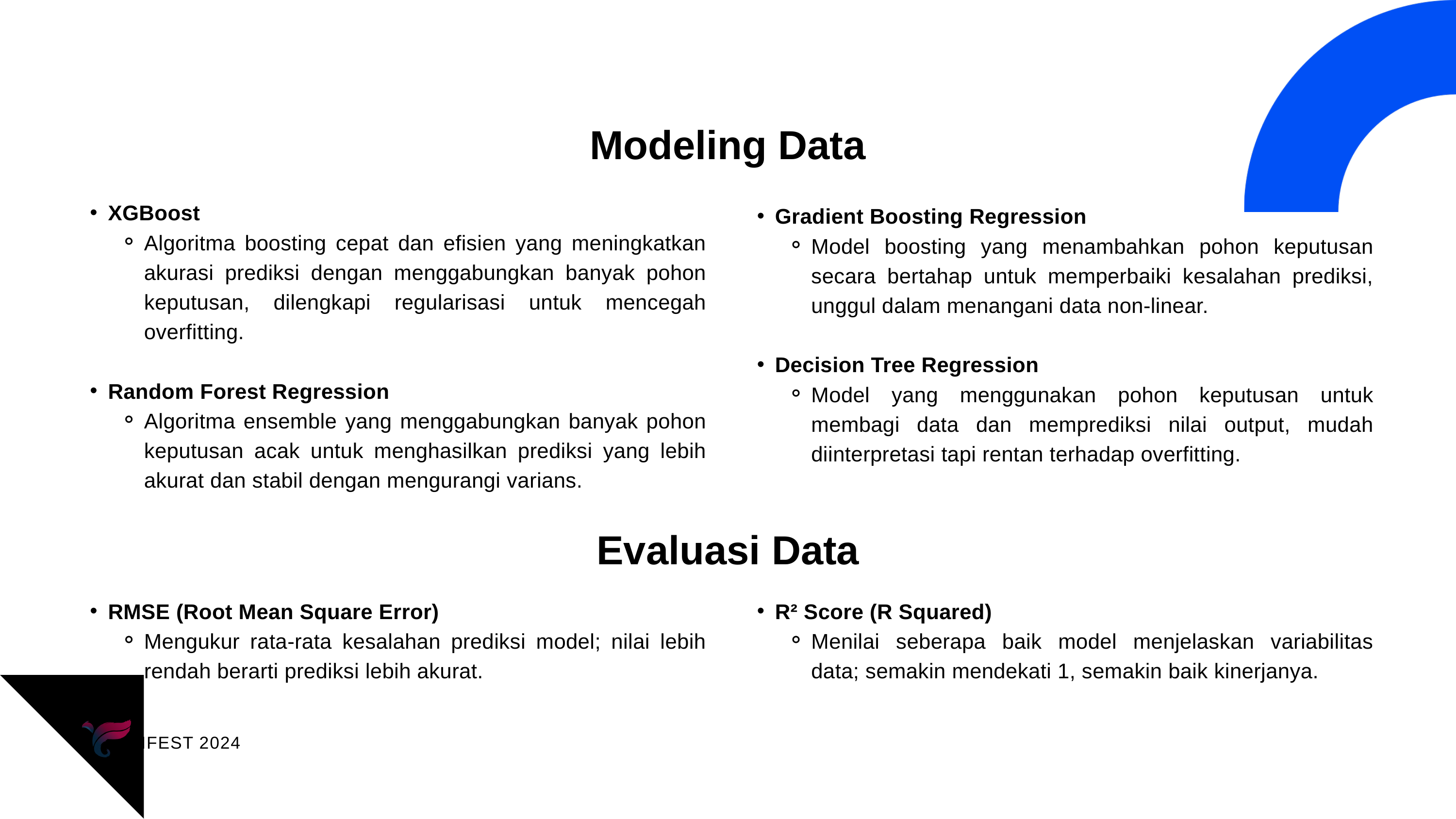

Modeling Data
XGBoost
Algoritma boosting cepat dan efisien yang meningkatkan akurasi prediksi dengan menggabungkan banyak pohon keputusan, dilengkapi regularisasi untuk mencegah overfitting.

Random Forest Regression
Algoritma ensemble yang menggabungkan banyak pohon keputusan acak untuk menghasilkan prediksi yang lebih akurat dan stabil dengan mengurangi varians.
Gradient Boosting Regression
Model boosting yang menambahkan pohon keputusan secara bertahap untuk memperbaiki kesalahan prediksi, unggul dalam menangani data non-linear.

Decision Tree Regression
Model yang menggunakan pohon keputusan untuk membagi data dan memprediksi nilai output, mudah diinterpretasi tapi rentan terhadap overfitting.

Evaluasi Data
RMSE (Root Mean Square Error)
Mengukur rata-rata kesalahan prediksi model; nilai lebih rendah berarti prediksi lebih akurat.
R² Score (R Squared)
Menilai seberapa baik model menjelaskan variabilitas data; semakin mendekati 1, semakin baik kinerjanya.

IFEST 2024